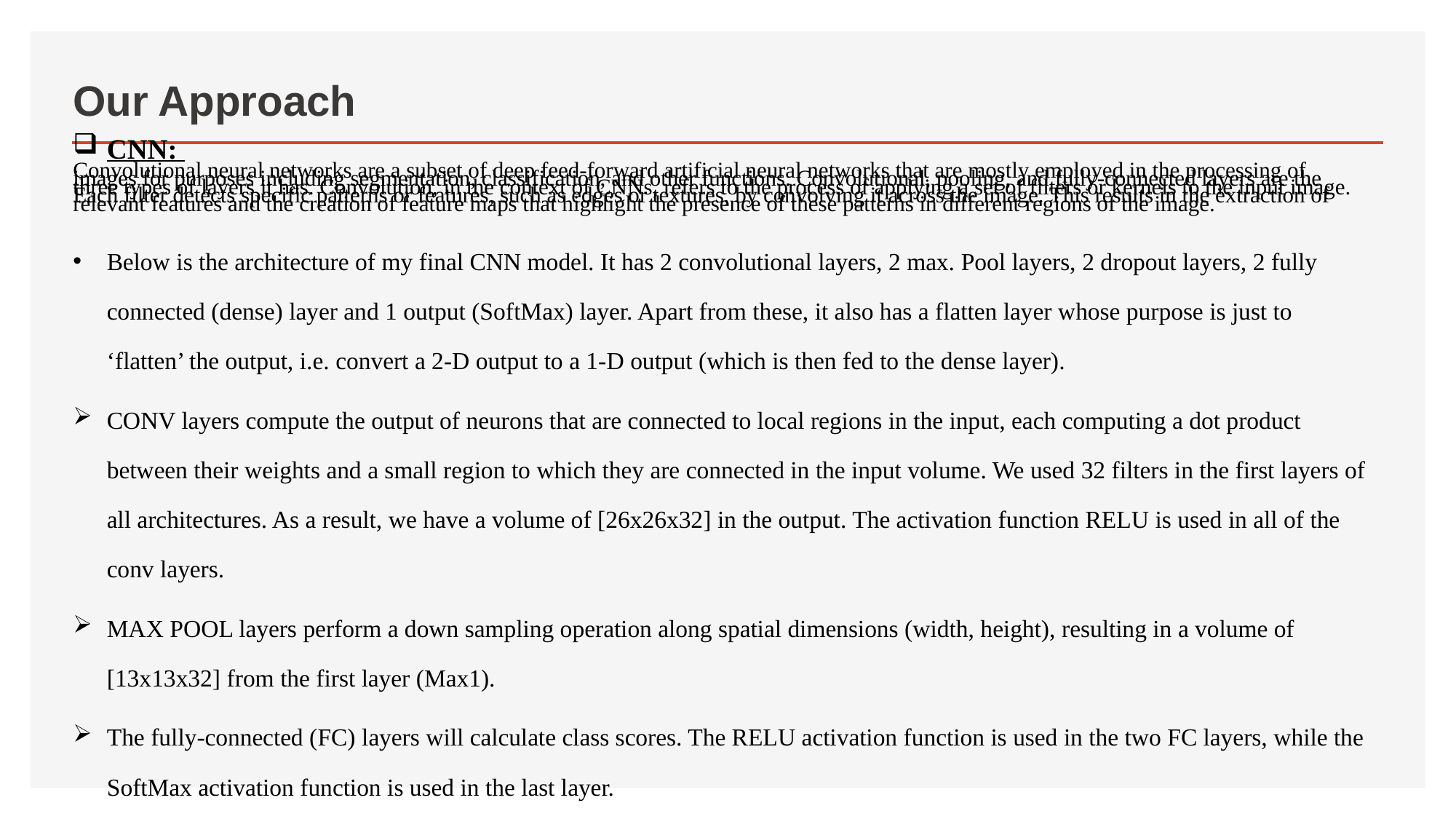

# Our Approach
CNN:
Convolutional neural networks are a subset of deep feed-forward artificial neural networks that are mostly employed in the processing of images for purposes including segmentation, classification, and other functions. Convolutional, pooling, and fully-connected layers are the three types of layers it has. Convolution, in the context of CNNs, refers to the process of applying a set of filters or kernels to the input image. Each filter detects specific patterns or features, such as edges or textures, by convolving it across the image. This results in the extraction of relevant features and the creation of feature maps that highlight the presence of these patterns in different regions of the image.
Below is the architecture of my final CNN model. It has 2 convolutional layers, 2 max. Pool layers, 2 dropout layers, 2 fully connected (dense) layer and 1 output (SoftMax) layer. Apart from these, it also has a flatten layer whose purpose is just to ‘flatten’ the output, i.e. convert a 2-D output to a 1-D output (which is then fed to the dense layer).
CONV layers compute the output of neurons that are connected to local regions in the input, each computing a dot product between their weights and a small region to which they are connected in the input volume. We used 32 filters in the first layers of all architectures. As a result, we have a volume of [26x26x32] in the output. The activation function RELU is used in all of the conv layers.
MAX POOL layers perform a down sampling operation along spatial dimensions (width, height), resulting in a volume of [13x13x32] from the first layer (Max1).
The fully-connected (FC) layers will calculate class scores. The RELU activation function is used in the two FC layers, while the SoftMax activation function is used in the last layer.